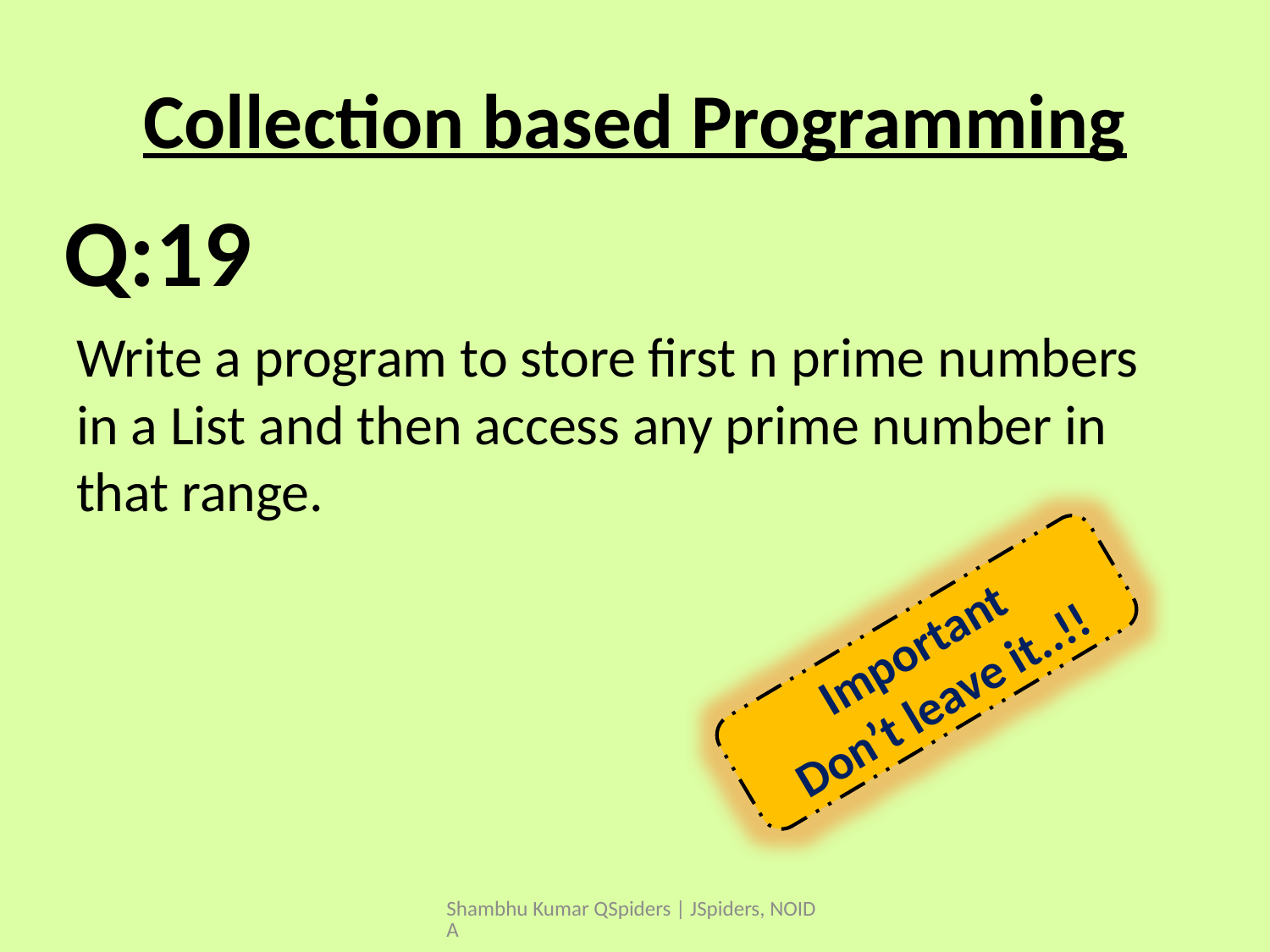

# Collection based Programming

Write a program to store first n prime numbers in a List and then access any prime number in that range.

Q:19
Important
Don’t leave it..!!
Shambhu Kumar QSpiders | JSpiders, NOIDA